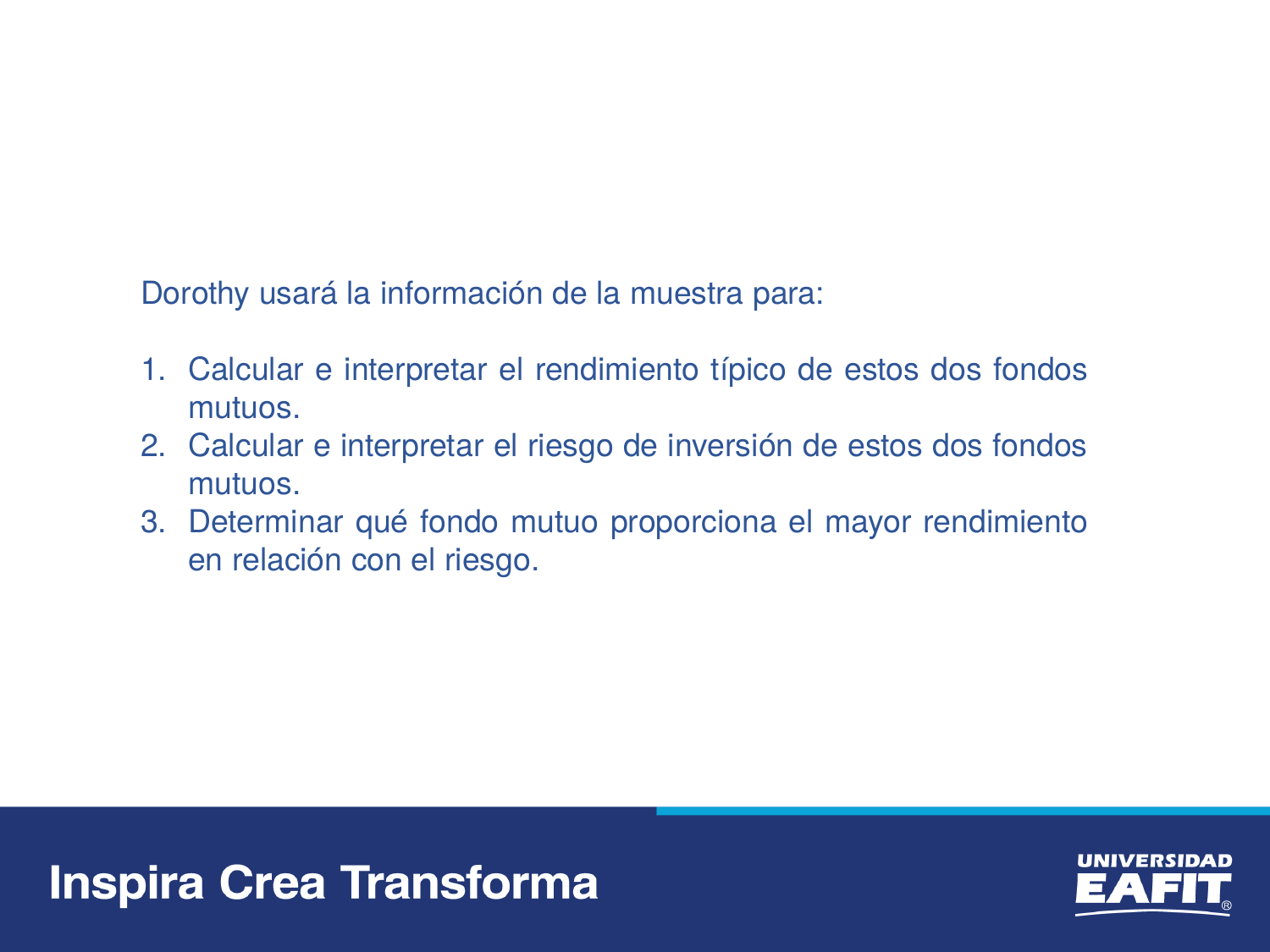

Dorothy usará la información de la muestra para:

Calcular e interpretar el rendimiento típico de estos dos fondos mutuos.
Calcular e interpretar el riesgo de inversión de estos dos fondos mutuos.
Determinar qué fondo mutuo proporciona el mayor rendimiento en relación con el riesgo.